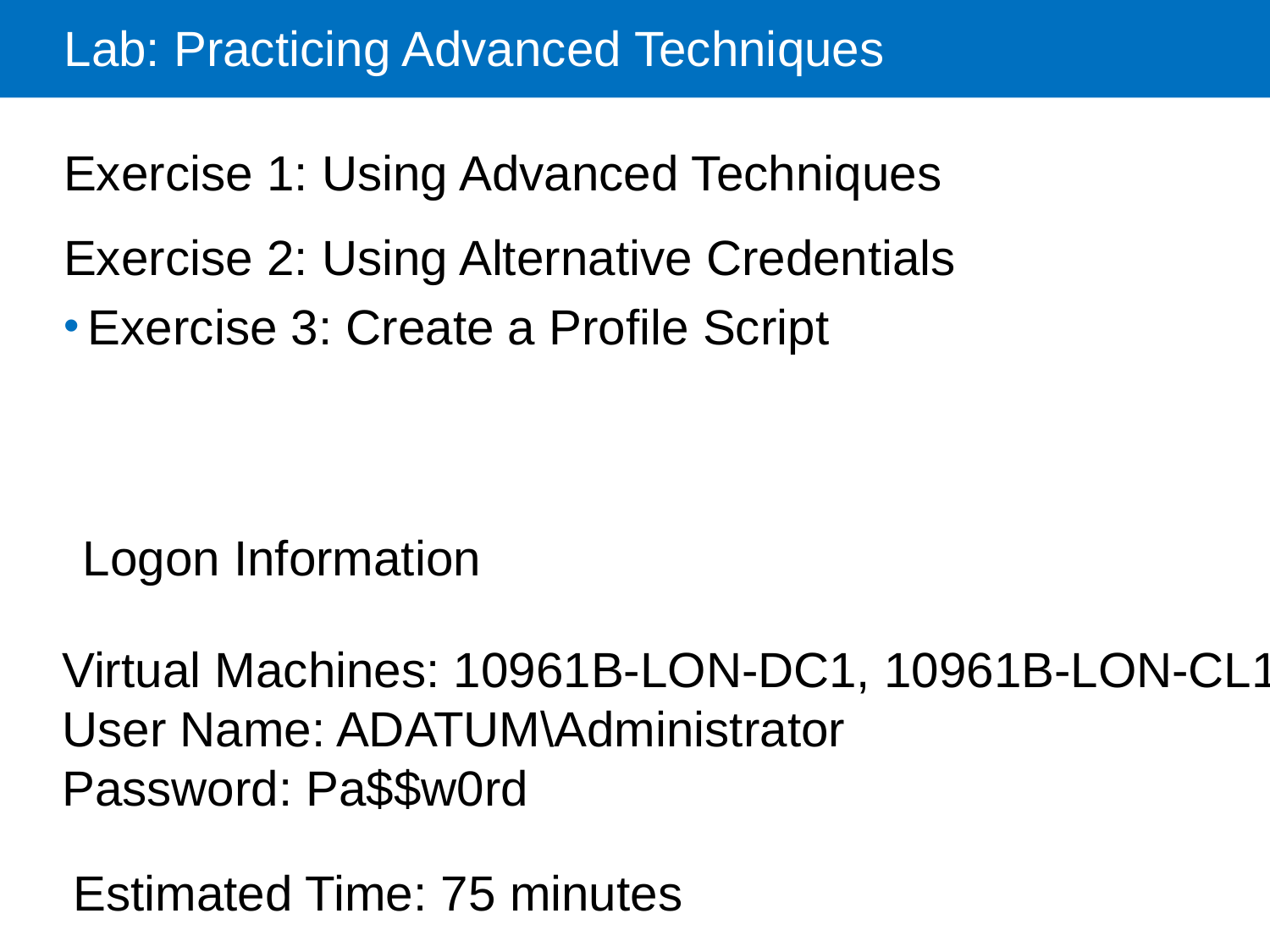

# Lab: Practicing Advanced Techniques
Exercise 1: Using Advanced Techniques
Exercise 2: Using Alternative Credentials
Exercise 3: Create a Profile Script
Logon Information

Virtual Machines: 10961B-LON-DC1, 10961B-LON-CL1
User Name: ADATUM\Administrator
Password: Pa$$w0rd
Estimated Time: 75 minutes